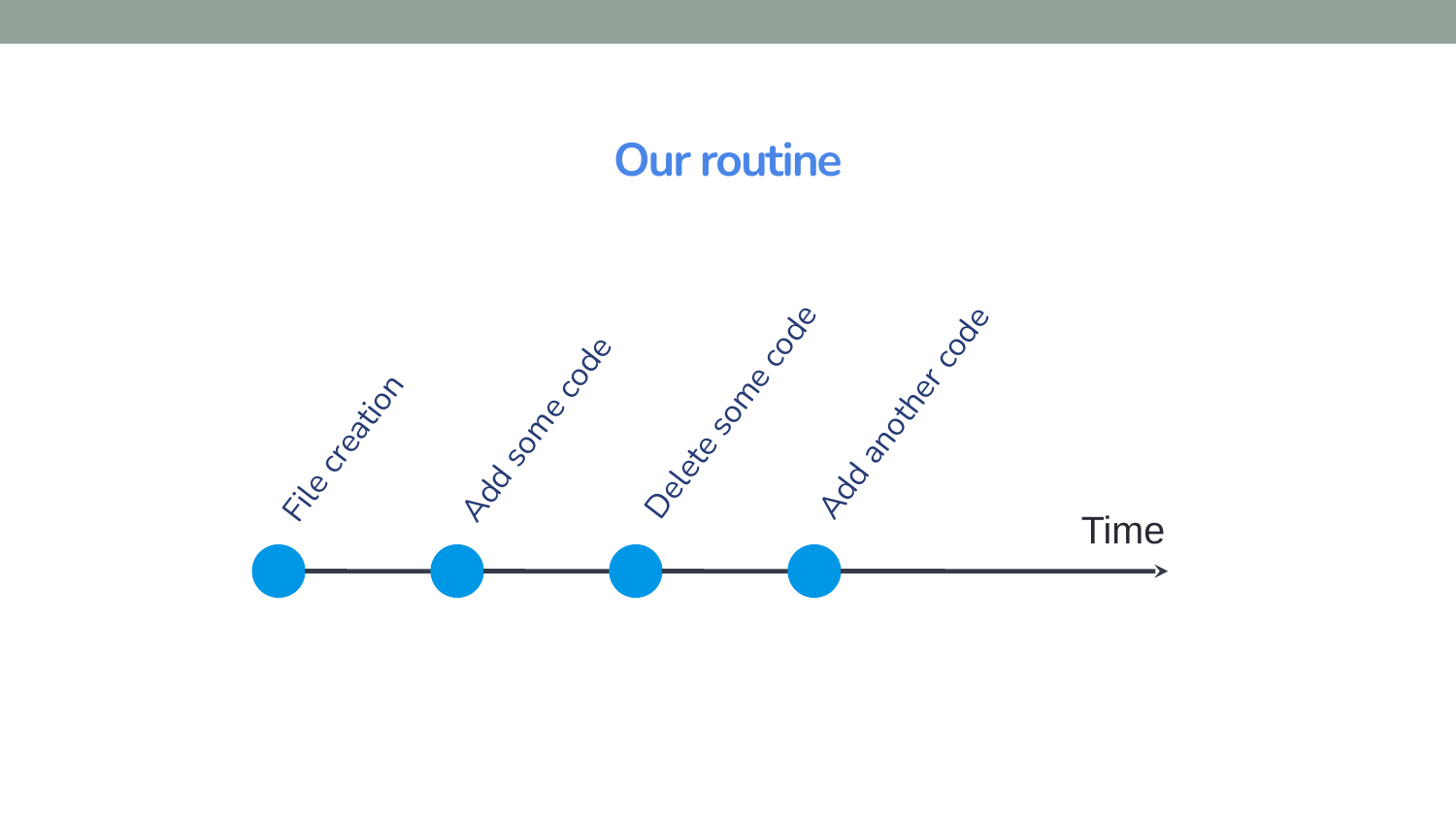

Our routine
Add another code
Delete some code
File creation
Add some code
Time